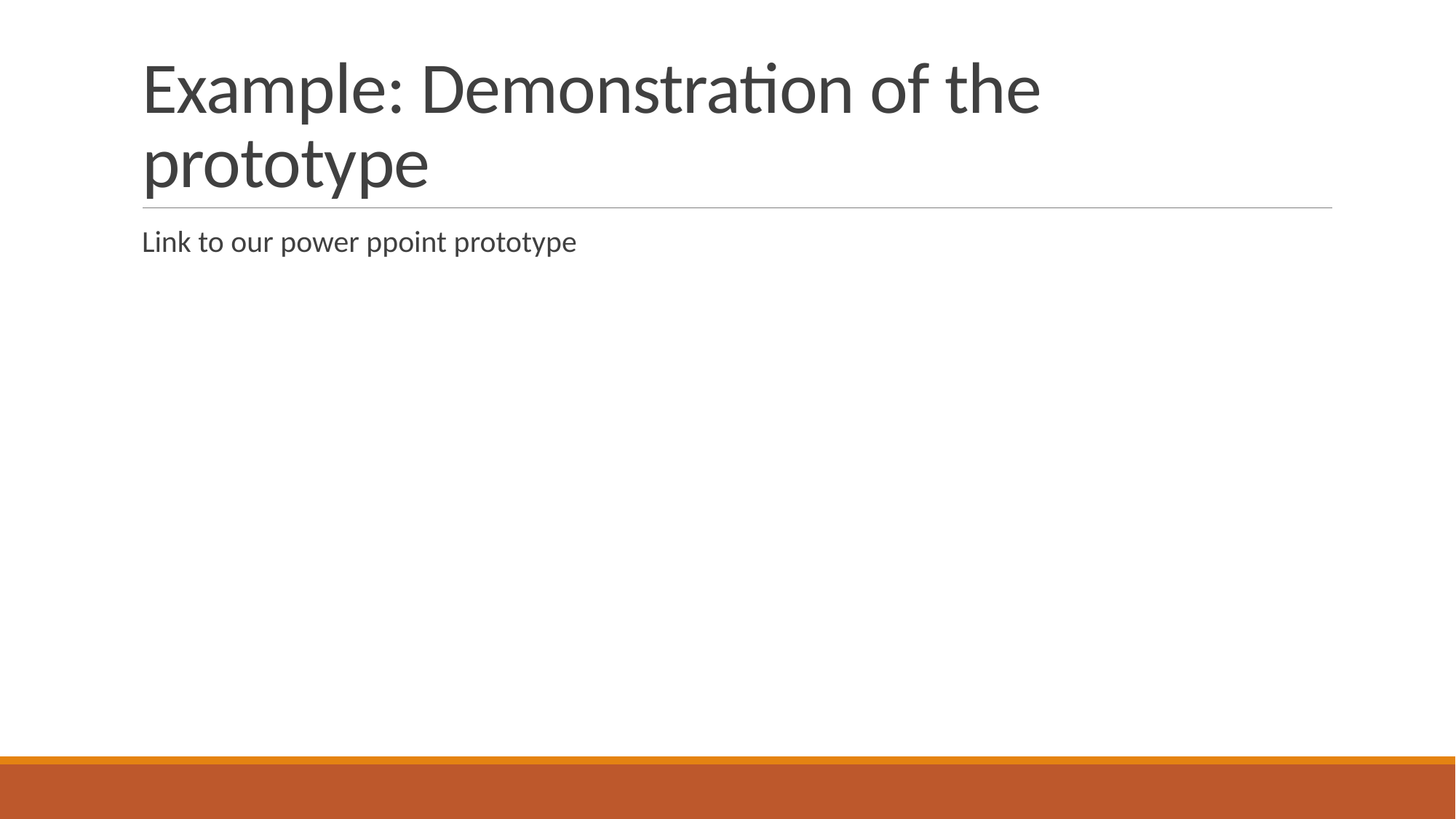

# Example: Demonstration of the prototype
Link to our power ppoint prototype